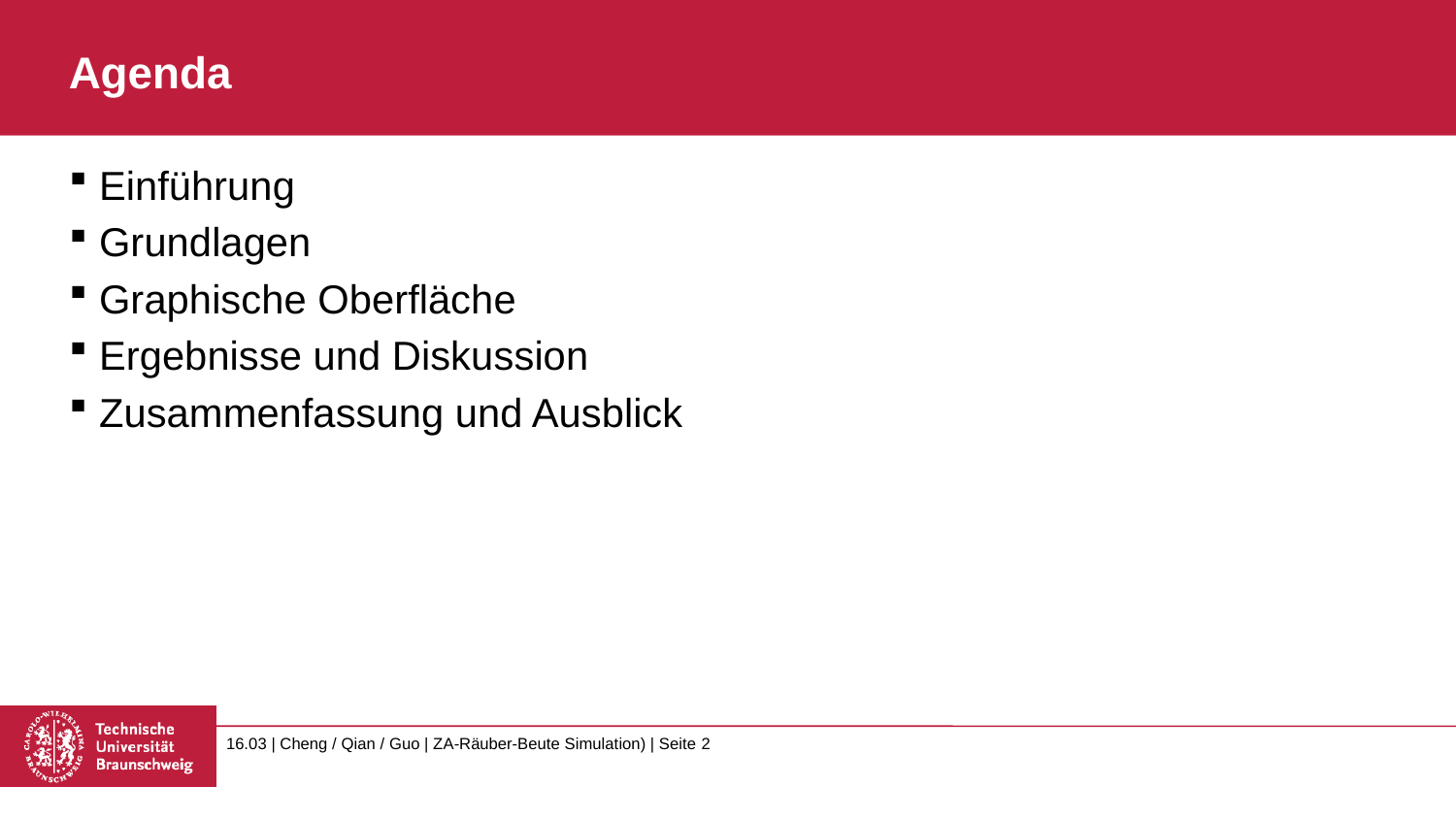

# Agenda
Einführung
Grundlagen
Graphische Oberfläche
Ergebnisse und Diskussion
Zusammenfassung und Ausblick